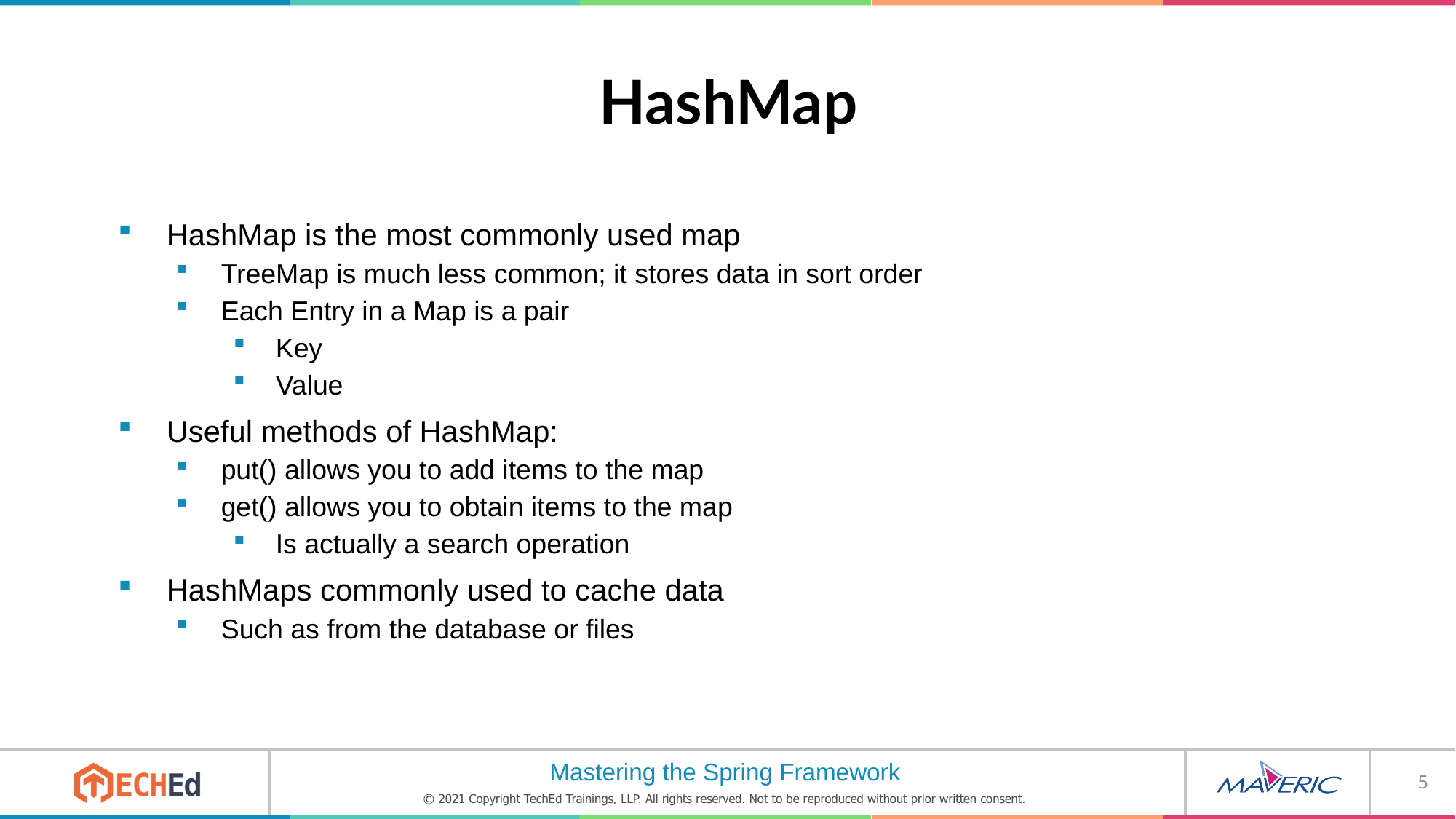

# HashMap
HashMap is the most commonly used map
TreeMap is much less common; it stores data in sort order
Each Entry in a Map is a pair
Key
Value
Useful methods of HashMap:
put() allows you to add items to the map
get() allows you to obtain items to the map
Is actually a search operation
HashMaps commonly used to cache data
Such as from the database or files